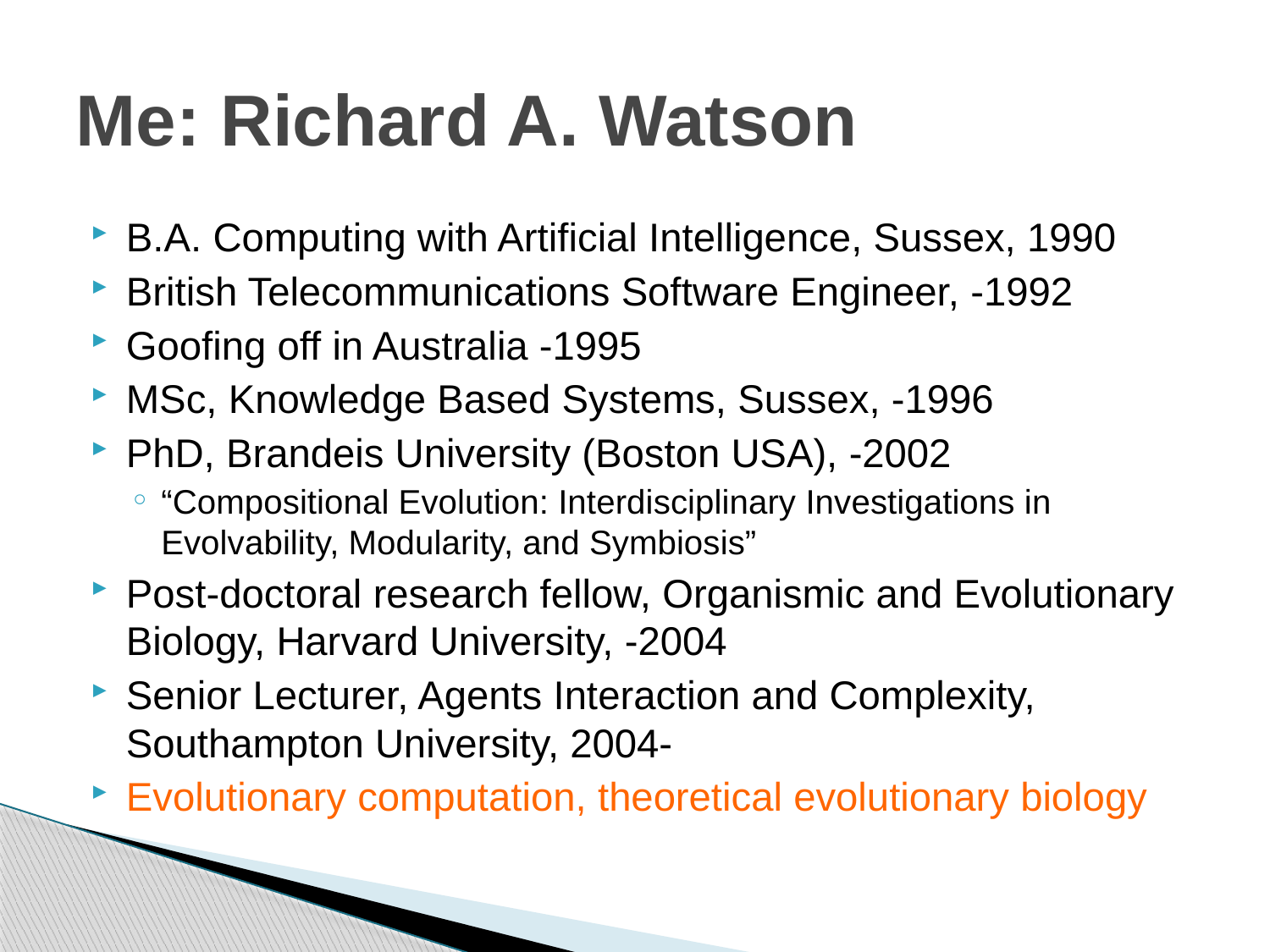

# Me: Richard A. Watson
B.A. Computing with Artificial Intelligence, Sussex, 1990
British Telecommunications Software Engineer, -1992
Goofing off in Australia -1995
MSc, Knowledge Based Systems, Sussex, -1996
PhD, Brandeis University (Boston USA), -2002
“Compositional Evolution: Interdisciplinary Investigations in Evolvability, Modularity, and Symbiosis”
Post-doctoral research fellow, Organismic and Evolutionary Biology, Harvard University, -2004
Senior Lecturer, Agents Interaction and Complexity, Southampton University, 2004-
Evolutionary computation, theoretical evolutionary biology